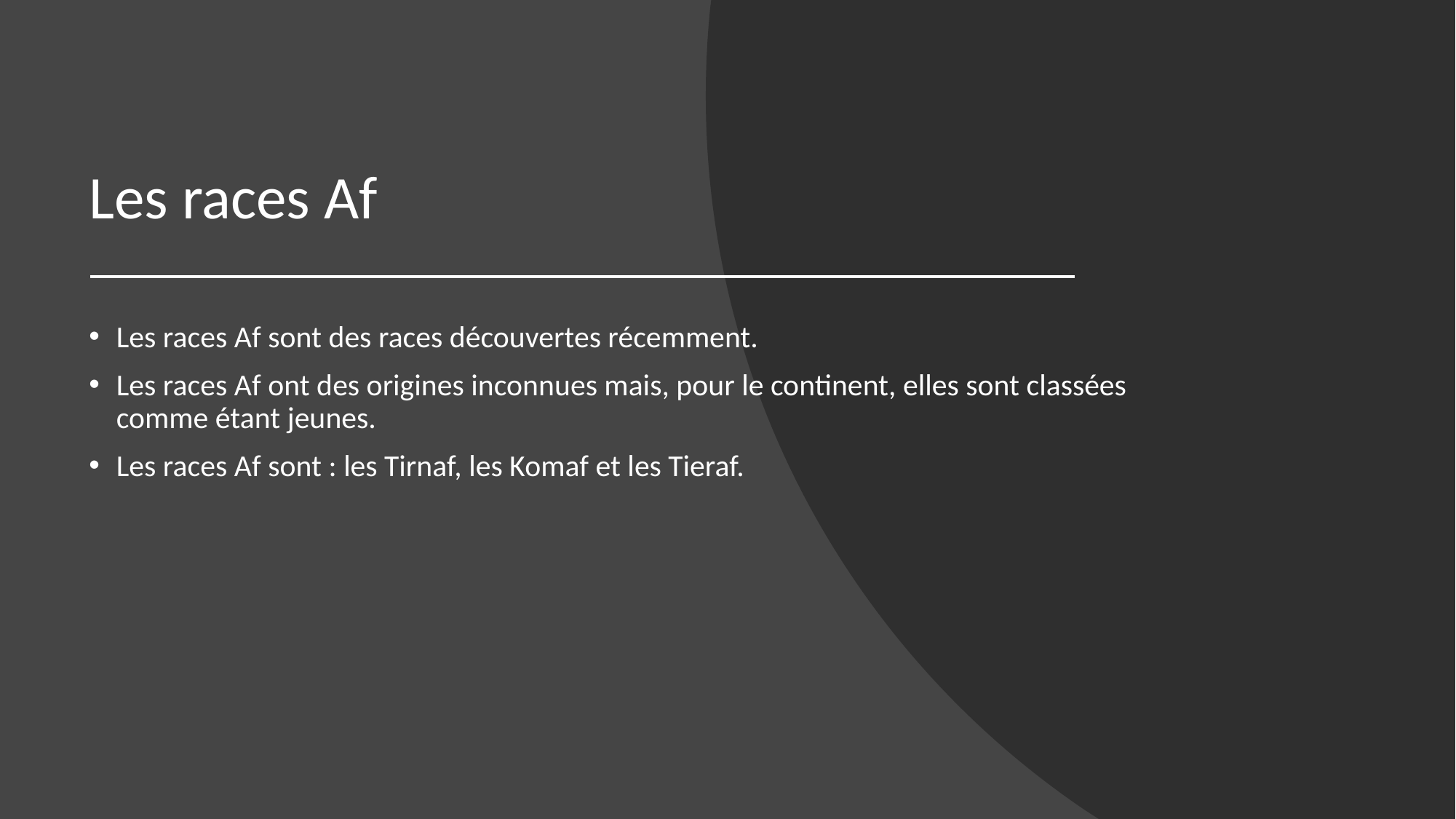

# Les races Af
Les races Af sont des races découvertes récemment.
Les races Af ont des origines inconnues mais, pour le continent, elles sont classées comme étant jeunes.
Les races Af sont : les Tirnaf, les Komaf et les Tieraf.